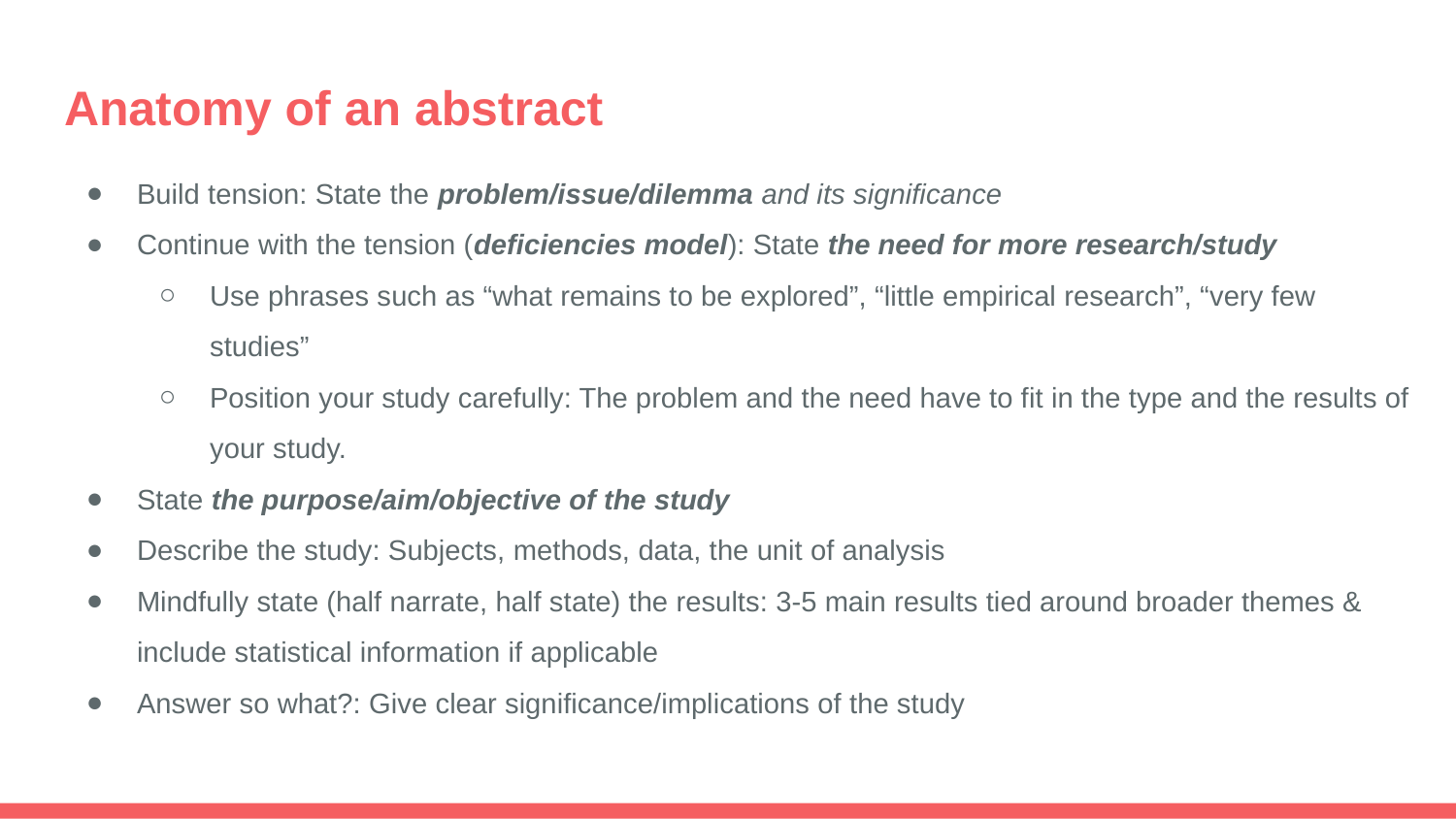

# Anatomy of an abstract
Build tension: State the problem/issue/dilemma and its significance
Continue with the tension (deficiencies model): State the need for more research/study
Use phrases such as “what remains to be explored”, “little empirical research”, “very few studies”
Position your study carefully: The problem and the need have to fit in the type and the results of your study.
State the purpose/aim/objective of the study
Describe the study: Subjects, methods, data, the unit of analysis
Mindfully state (half narrate, half state) the results: 3-5 main results tied around broader themes & include statistical information if applicable
Answer so what?: Give clear significance/implications of the study